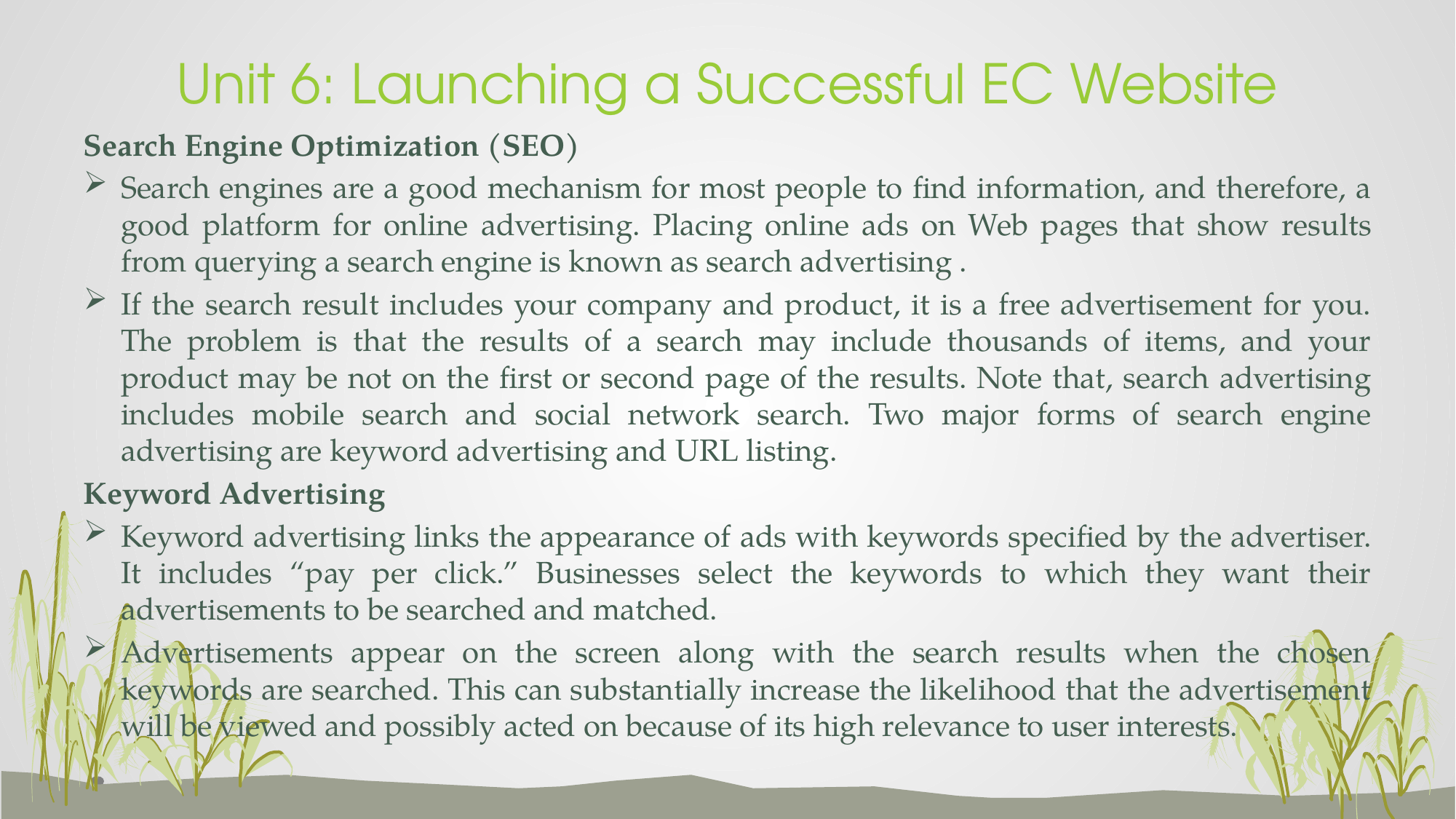

# Unit 6: Launching a Successful EC Website
Search Engine Optimization (SEO)
Search engines are a good mechanism for most people to find information, and therefore, a good platform for online advertising. Placing online ads on Web pages that show results from querying a search engine is known as search advertising .
If the search result includes your company and product, it is a free advertisement for you. The problem is that the results of a search may include thousands of items, and your product may be not on the first or second page of the results. Note that, search advertising includes mobile search and social network search. Two major forms of search engine advertising are keyword advertising and URL listing.
Keyword Advertising
Keyword advertising links the appearance of ads with keywords specified by the advertiser. It includes “pay per click.” Businesses select the keywords to which they want their advertisements to be searched and matched.
Advertisements appear on the screen along with the search results when the chosen keywords are searched. This can substantially increase the likelihood that the advertisement will be viewed and possibly acted on because of its high relevance to user interests.